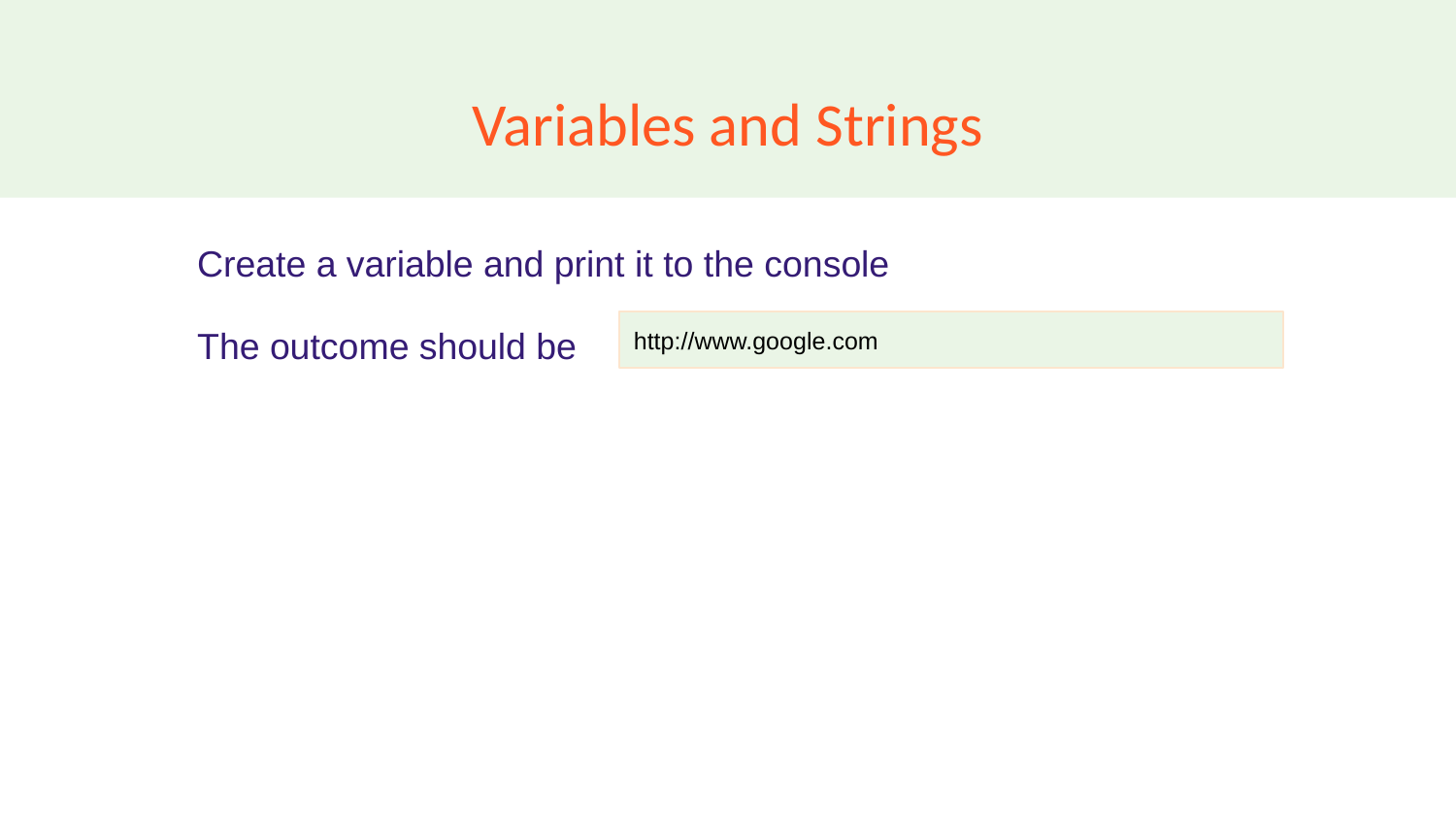

# Variables and Strings
Create a variable and print it to the console
The outcome should be
http://www.google.com